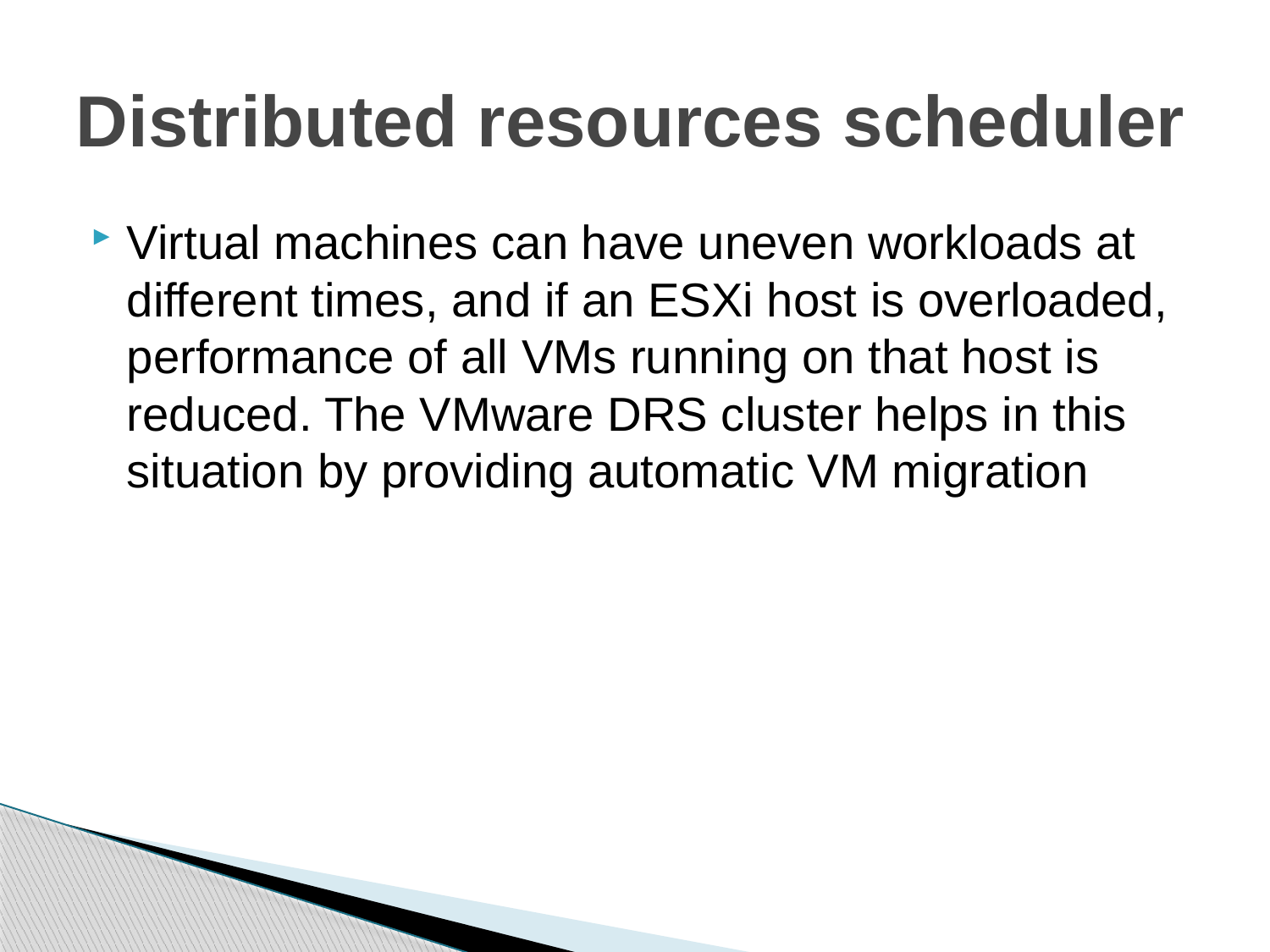

# Distributed resources scheduler
Virtual machines can have uneven workloads at different times, and if an ESXi host is overloaded, performance of all VMs running on that host is reduced. The VMware DRS cluster helps in this situation by providing automatic VM migration